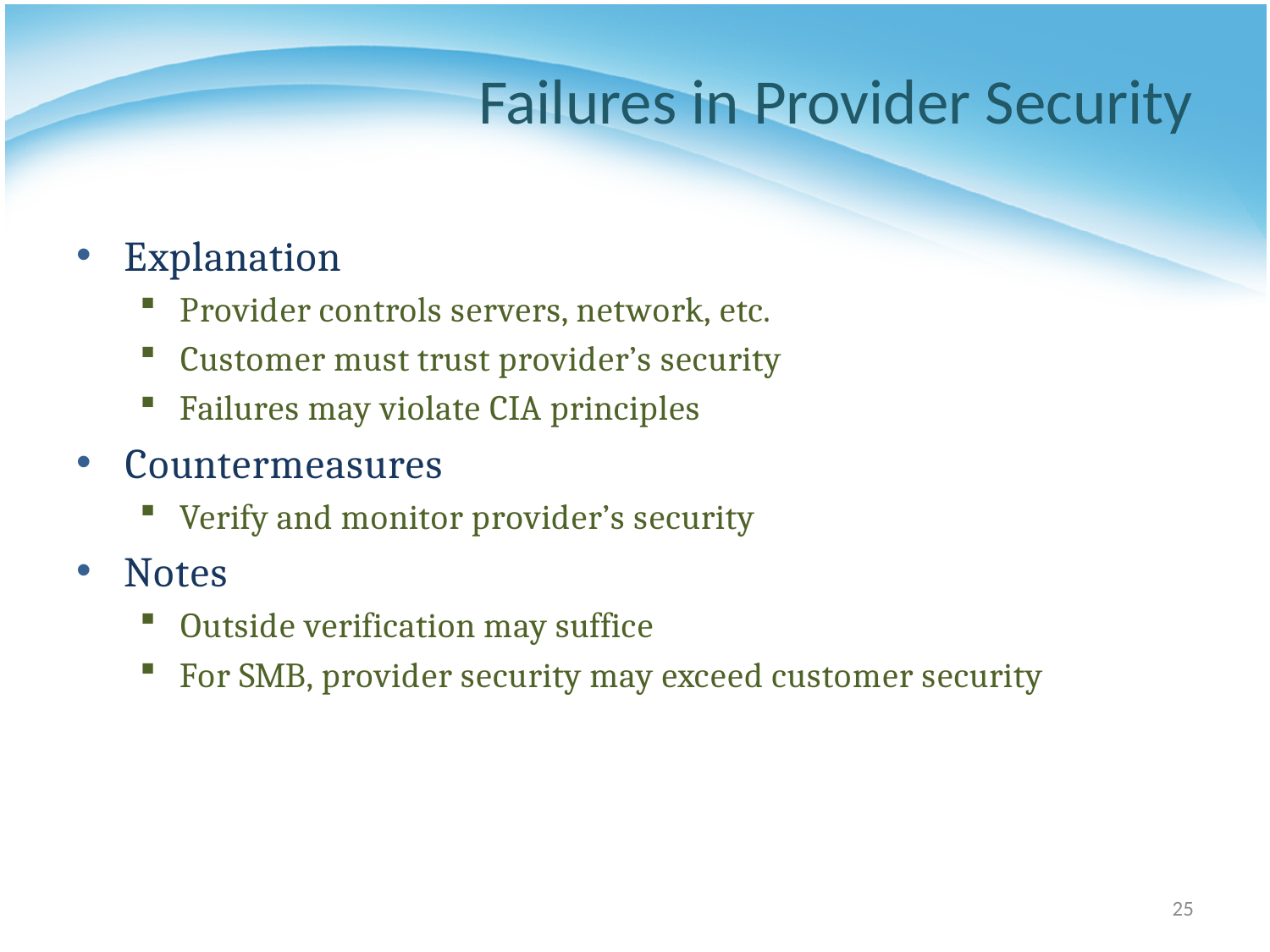

# Failures in Provider Security
Explanation
Provider controls servers, network, etc.
Customer must trust provider’s security
Failures may violate CIA principles
Countermeasures
Verify and monitor provider’s security
Notes
Outside verification may suffice
For SMB, provider security may exceed customer security

25